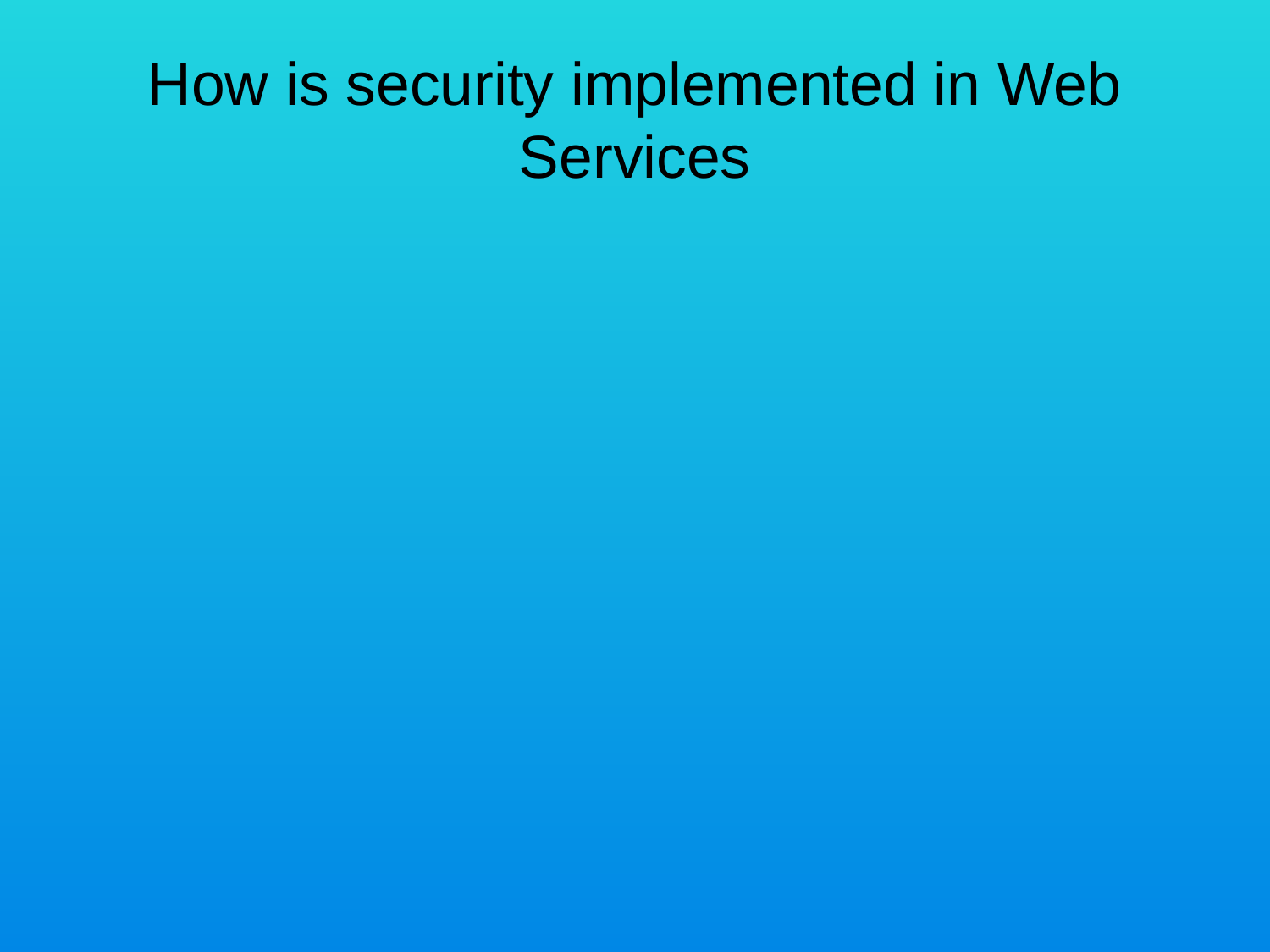

# How is security implemented in Web Services